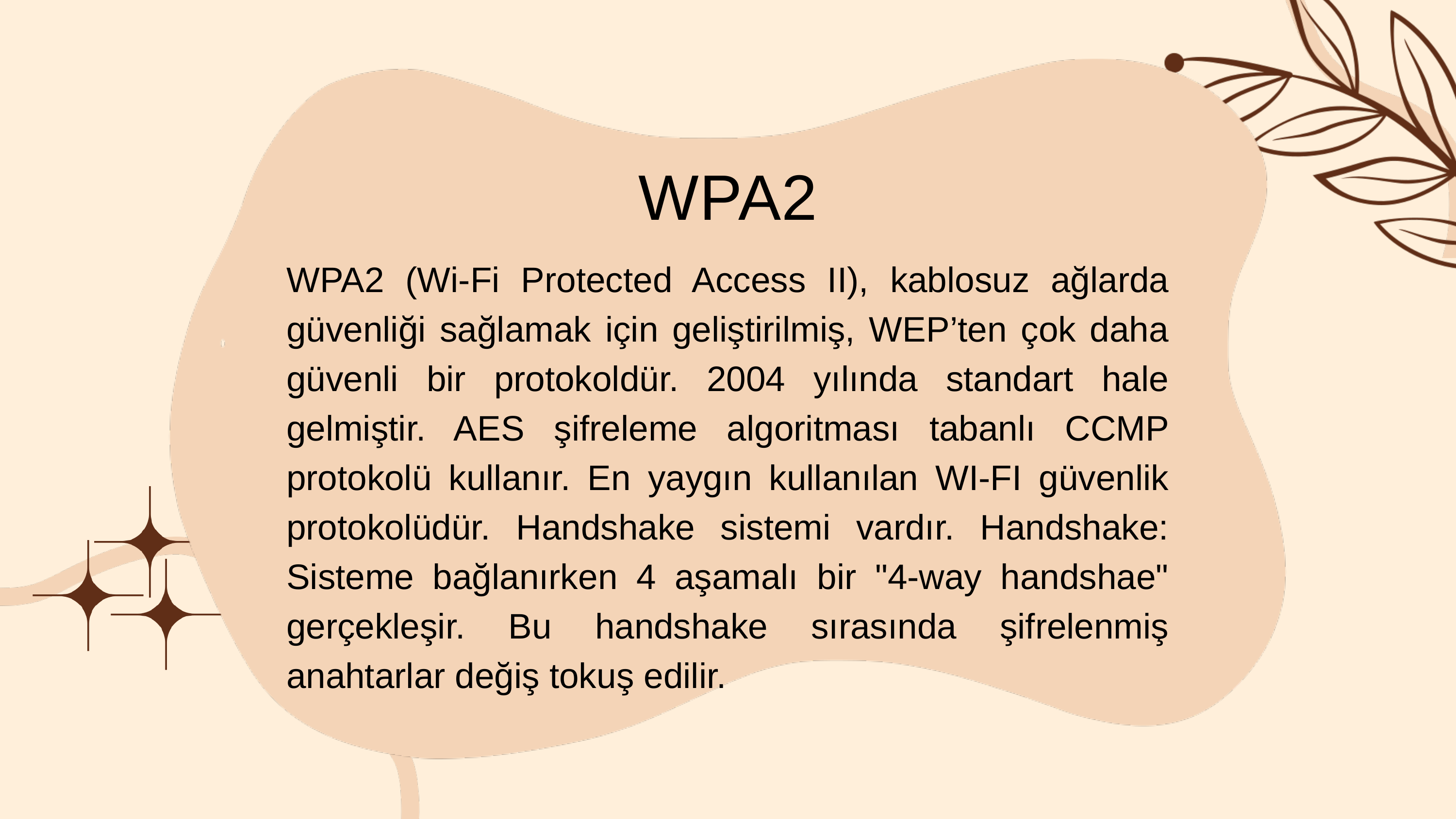

WPA2
WPA2 (Wi-Fi Protected Access II), kablosuz ağlarda güvenliği sağlamak için geliştirilmiş, WEP’ten çok daha güvenli bir protokoldür. 2004 yılında standart hale gelmiştir. AES şifreleme algoritması tabanlı CCMP protokolü kullanır. En yaygın kullanılan WI-FI güvenlik protokolüdür. Handshake sistemi vardır. Handshake: Sisteme bağlanırken 4 aşamalı bir "4-way handshae" gerçekleşir. Bu handshake sırasında şifrelenmiş anahtarlar değiş tokuş edilir.